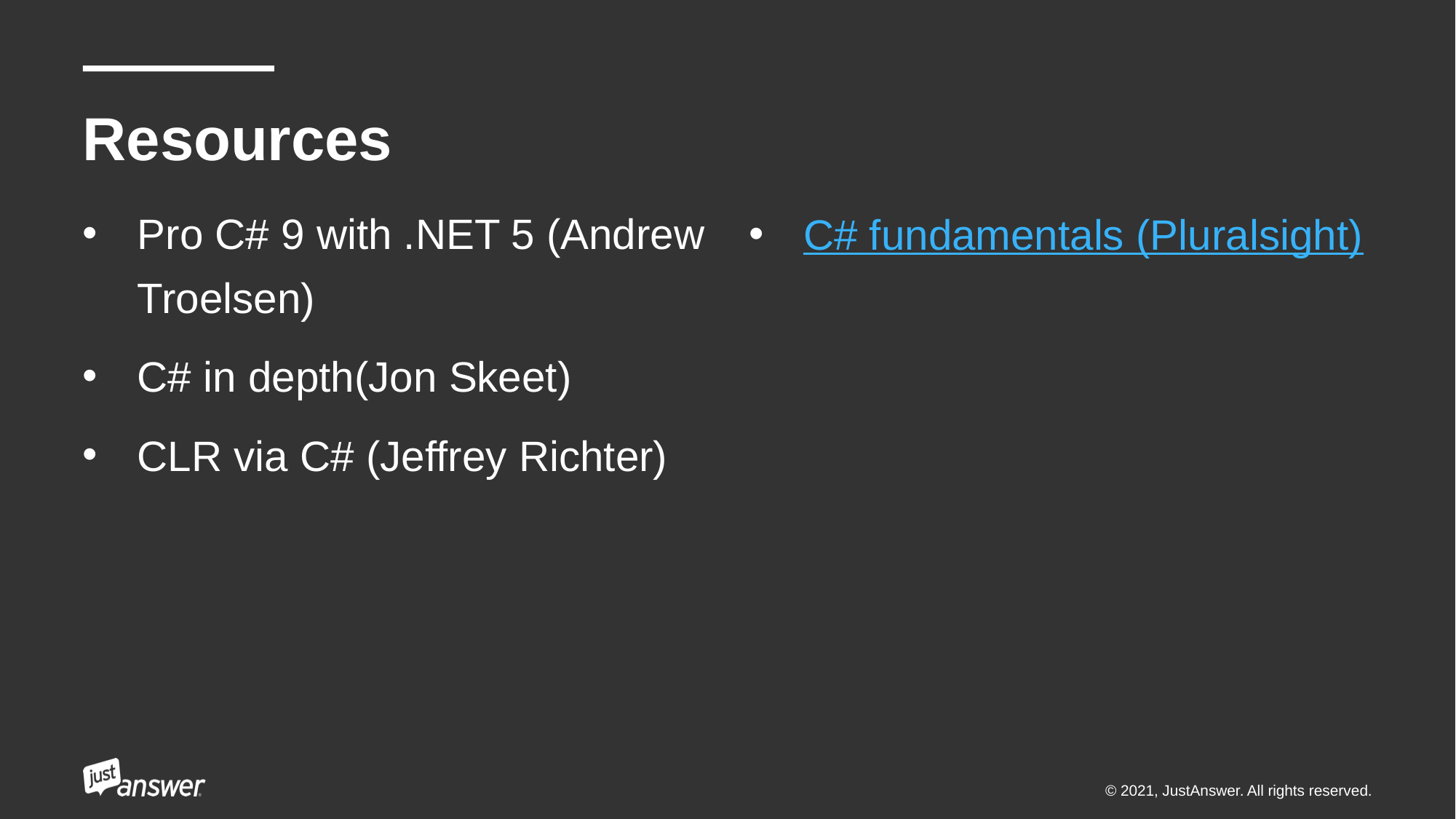

# Resources
Pro C# 9 with .NET 5 (Andrew Troelsen)
C# in depth(Jon Skeet)
CLR via C# (Jeffrey Richter)

C# fundamentals (Pluralsight)